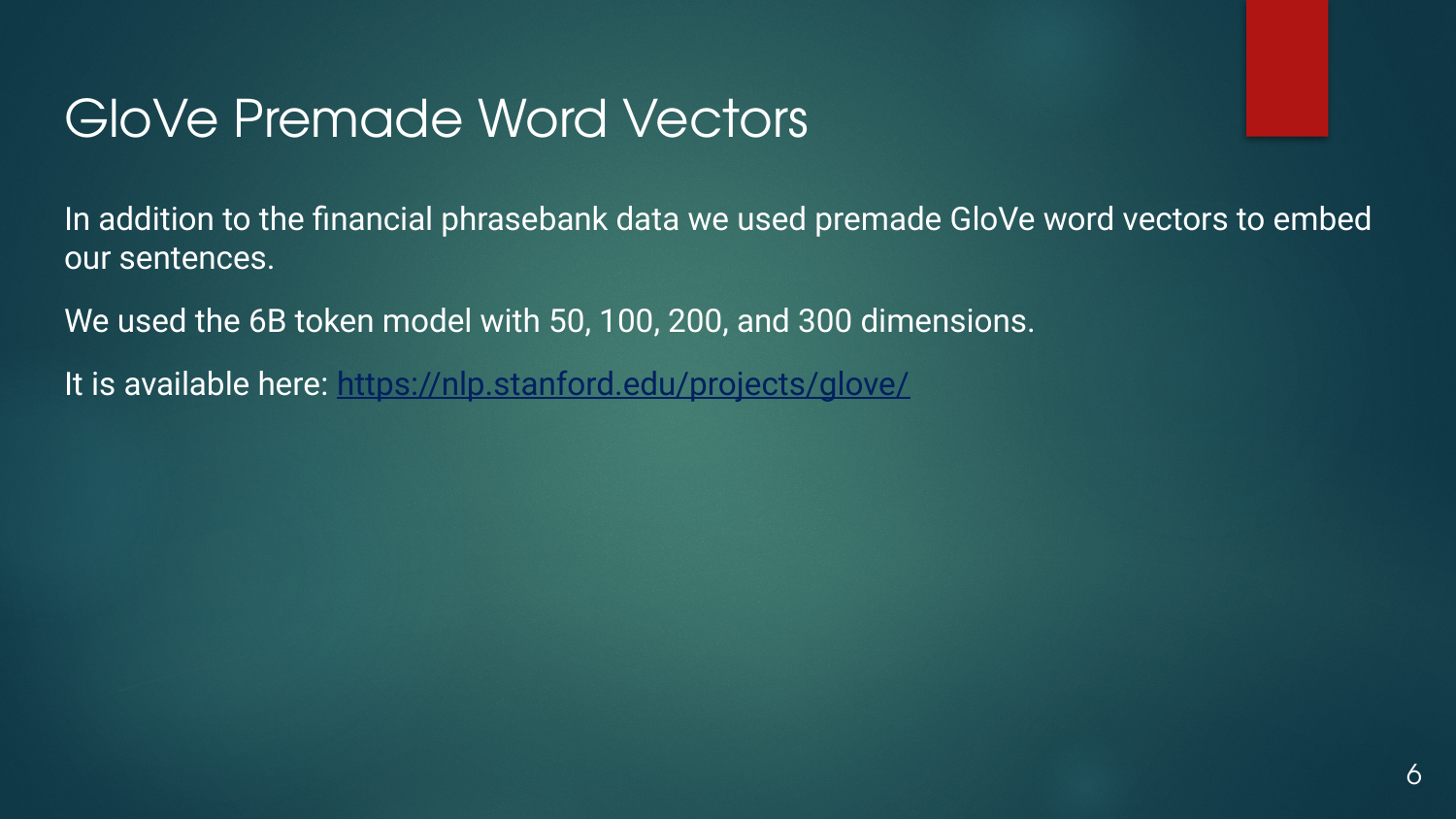

# GloVe Premade Word Vectors
In addition to the financial phrasebank data we used premade GloVe word vectors to embed our sentences.
We used the 6B token model with 50, 100, 200, and 300 dimensions.
It is available here: https://nlp.stanford.edu/projects/glove/

6